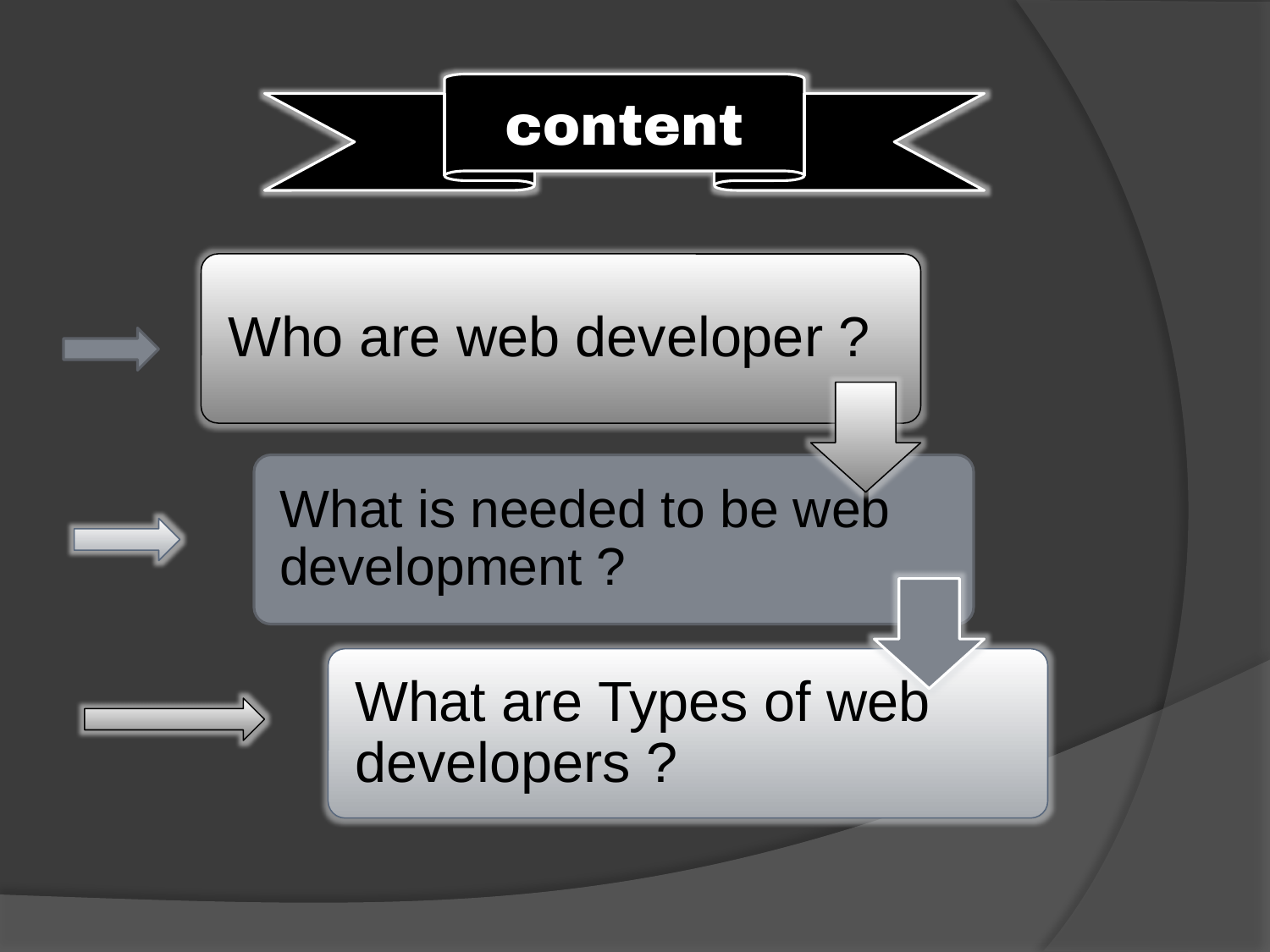

content

Who are web developer ?
What is needed to be web development ?
What are Types of web developers ?